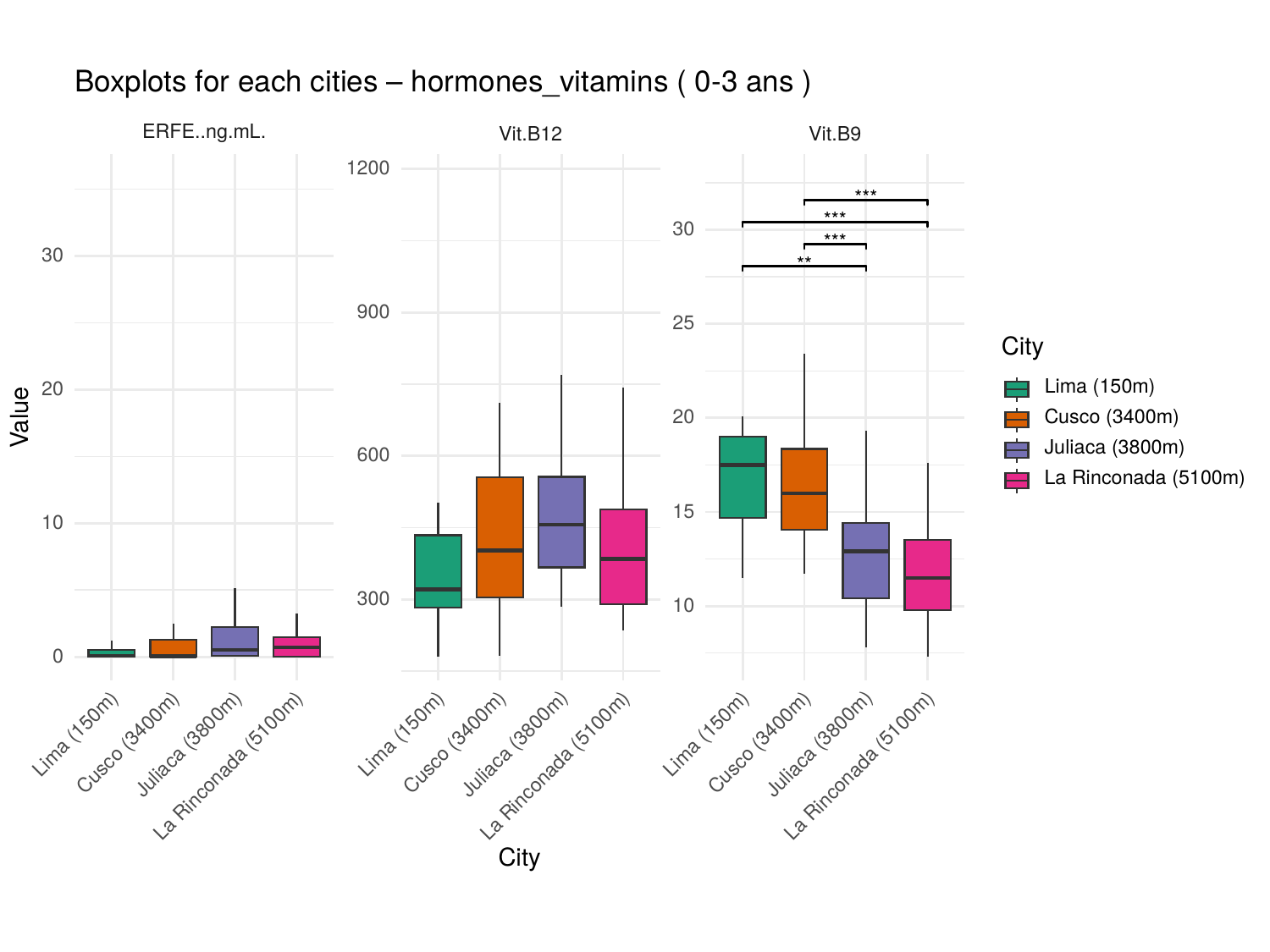

Boxplots for each cities – hormones_vitamins ( 0-3 ans )
ERFE..ng.mL.
Vit.B9
Vit.B12

1200

***

***

30

***

30

**

900

25

City

Lima (150m)

20

Value
Cusco (3400m)
20

Juliaca (3800m)

600

La Rinconada (5100m)

15

10

300

10

0

Lima (150m)
Lima (150m)
Lima (150m)
Cusco (3400m)
Cusco (3400m)
Cusco (3400m)
Juliaca (3800m)
Juliaca (3800m)
Juliaca (3800m)
La Rinconada (5100m)
La Rinconada (5100m)
La Rinconada (5100m)
City